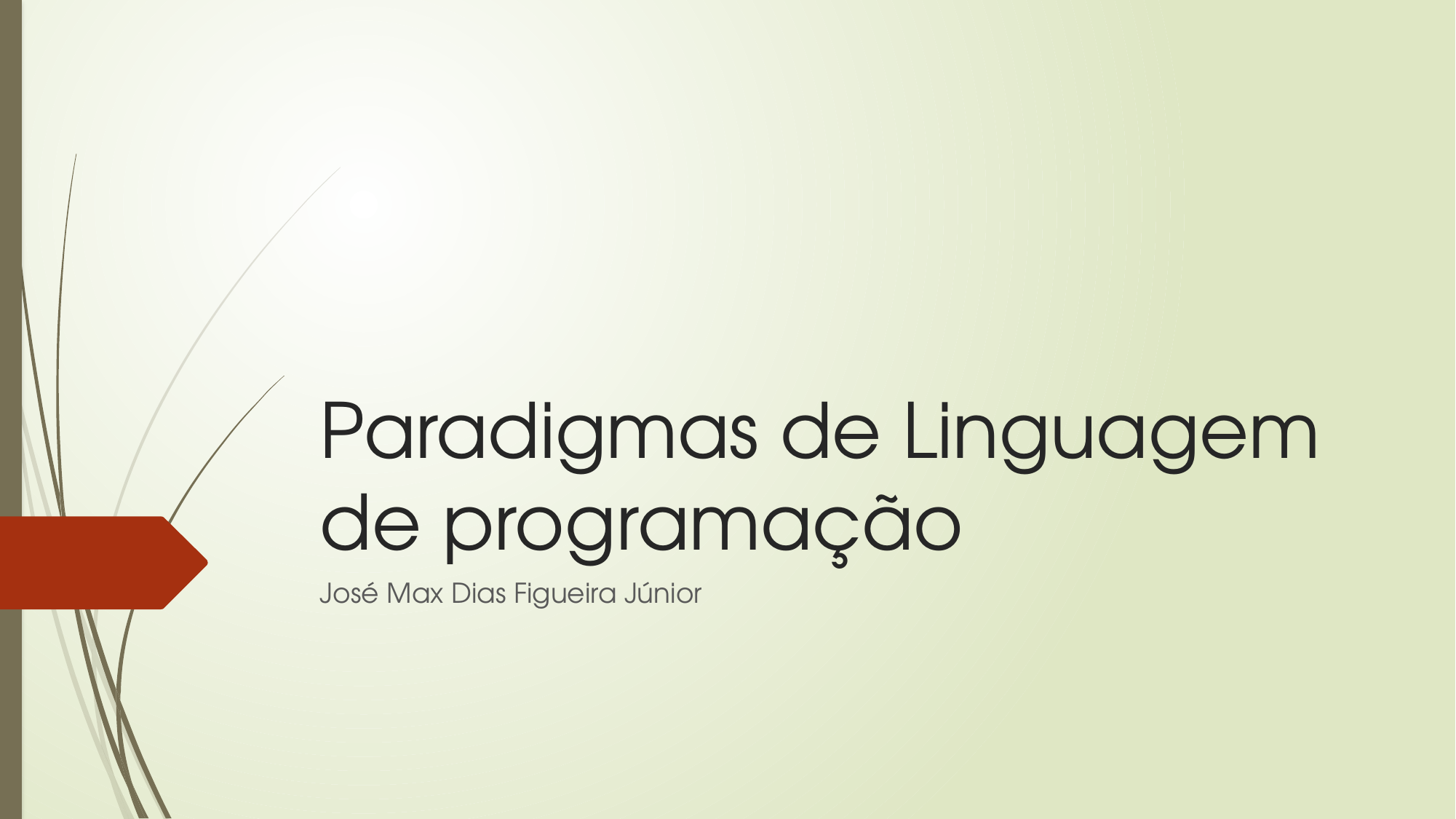

# Paradigmas de Linguagem de programação
José Max Dias Figueira Júnior